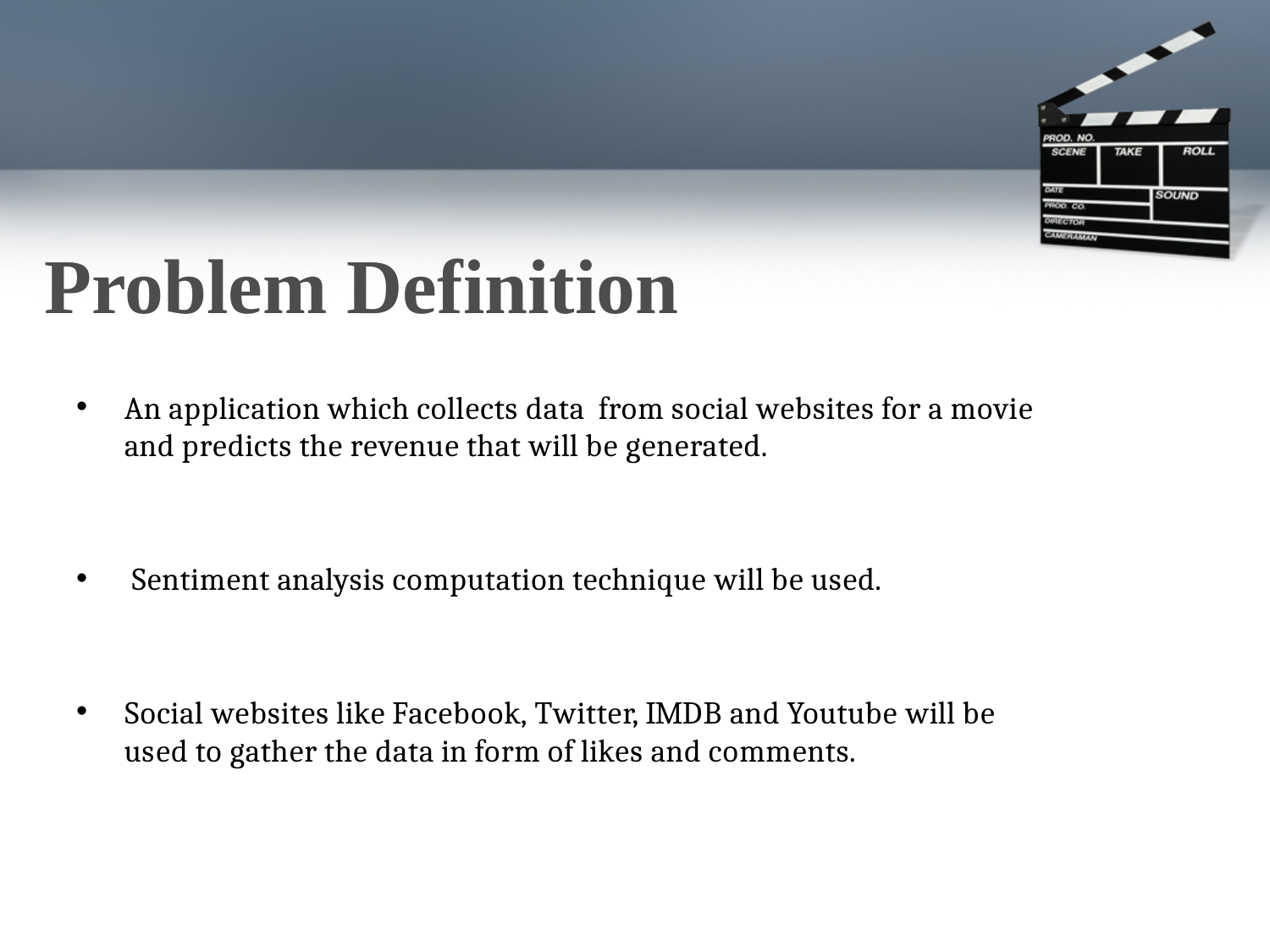

# Problem Definition
An application which collects data  from social websites for a movie and predicts the revenue that will be generated.

 Sentiment analysis computation technique will be used.

Social websites like Facebook, Twitter, IMDB and Youtube will be used to gather the data in form of likes and comments.